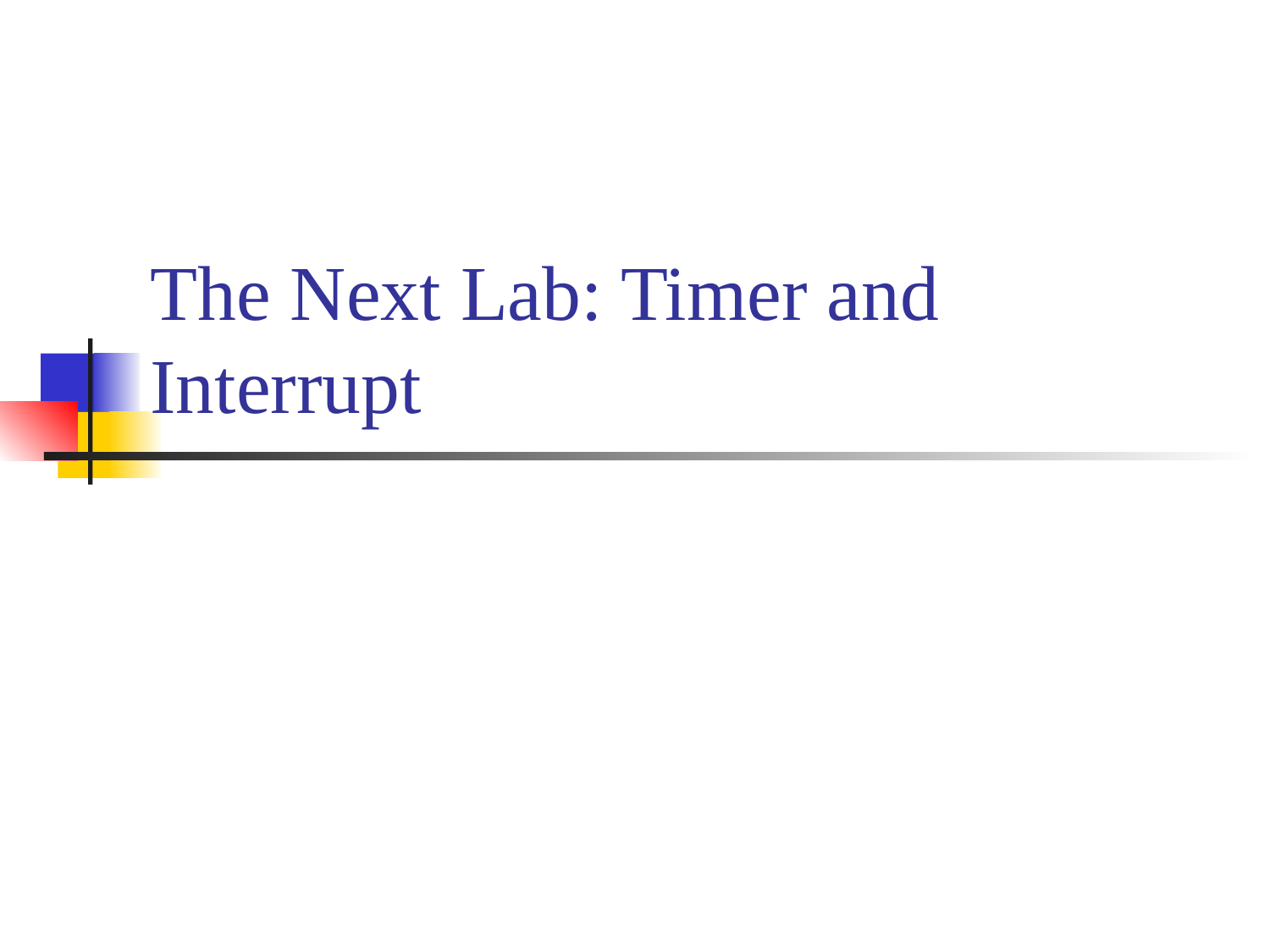

# The Next Lab: Timer and Interrupt